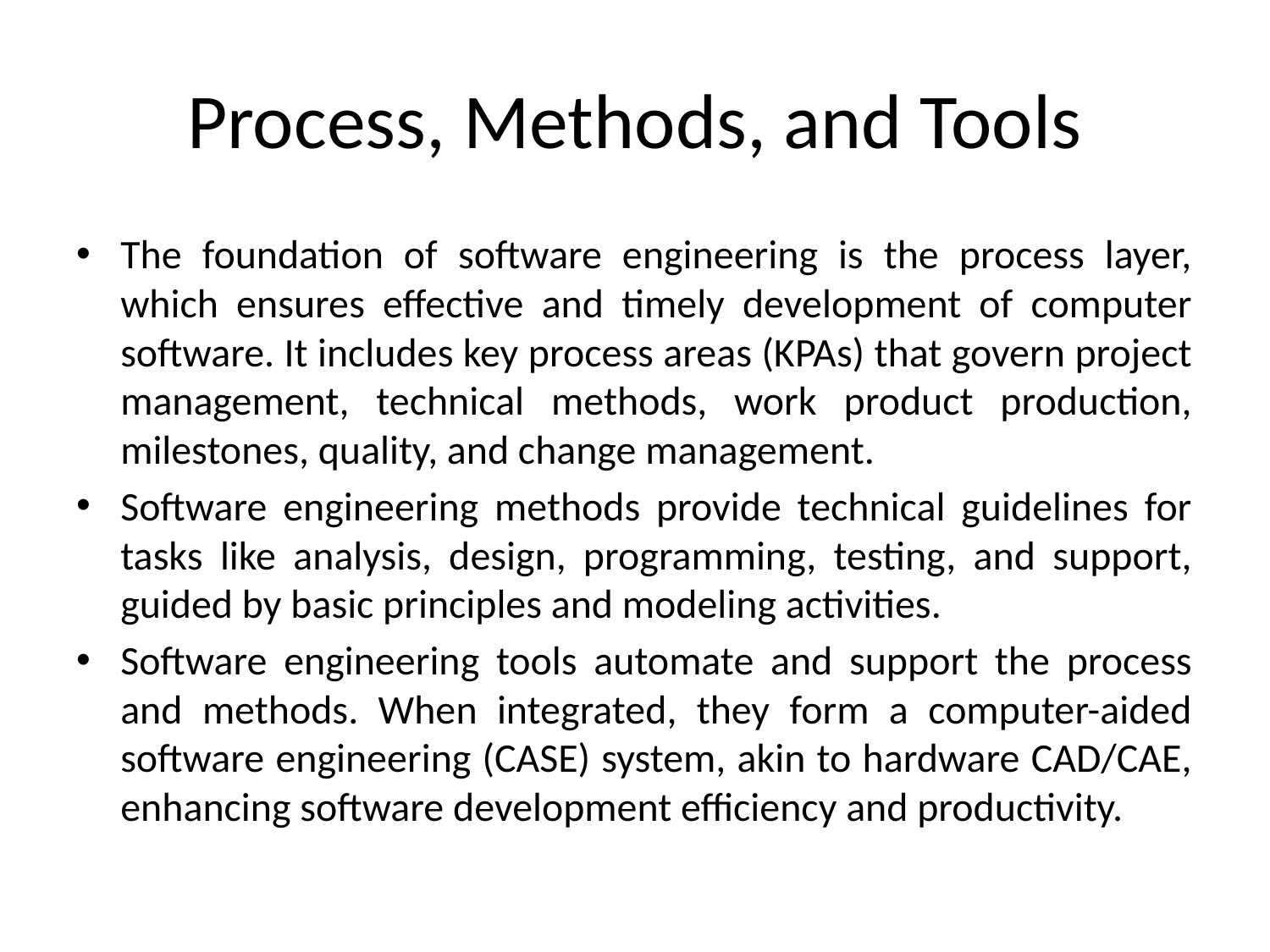

# Process, Methods, and Tools
The foundation of software engineering is the process layer, which ensures effective and timely development of computer software. It includes key process areas (KPAs) that govern project management, technical methods, work product production, milestones, quality, and change management.
Software engineering methods provide technical guidelines for tasks like analysis, design, programming, testing, and support, guided by basic principles and modeling activities.
Software engineering tools automate and support the process and methods. When integrated, they form a computer-aided software engineering (CASE) system, akin to hardware CAD/CAE, enhancing software development efficiency and productivity.